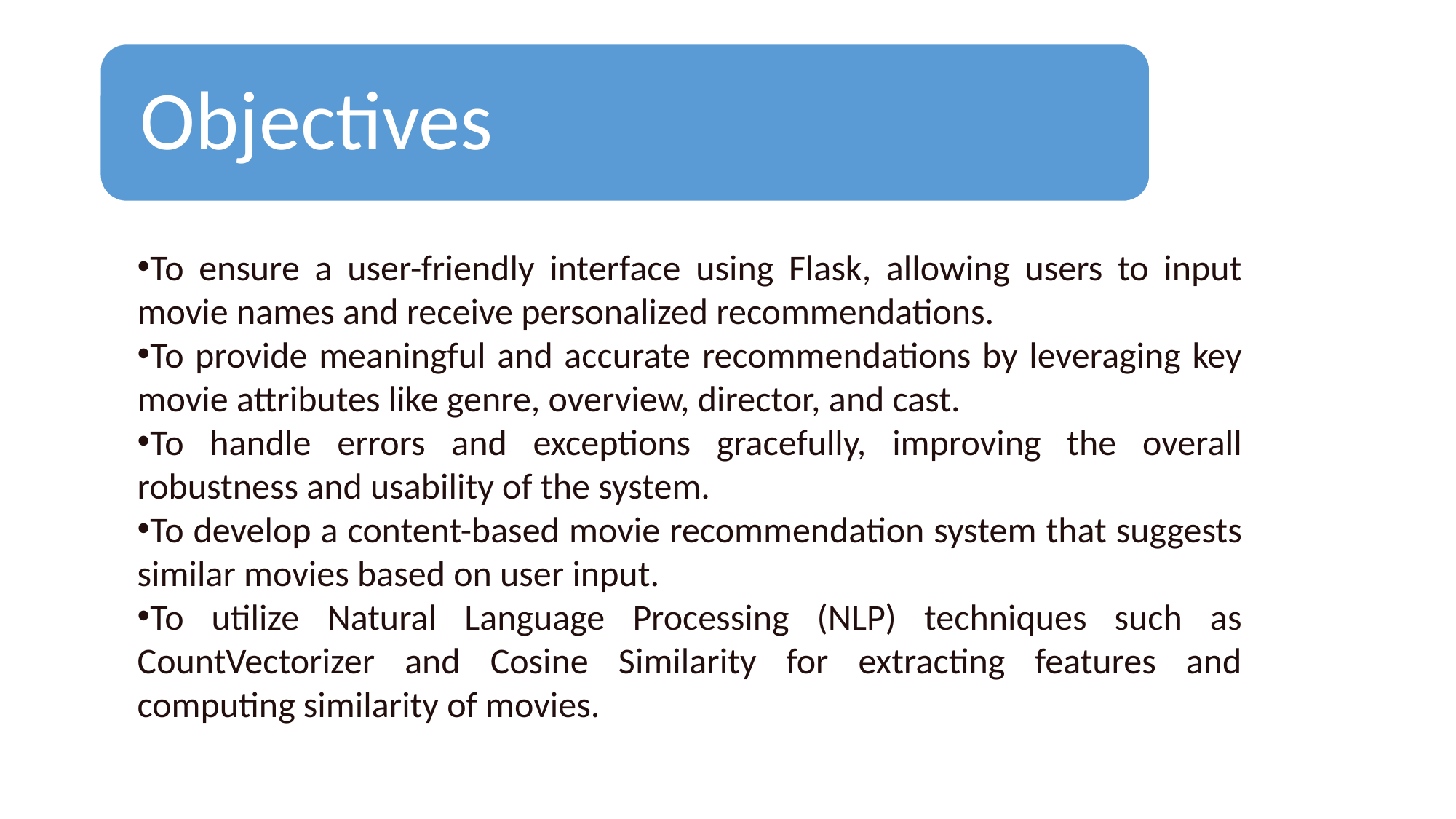

Objectives

To ensure a user-friendly interface using Flask, allowing users to input movie names and receive personalized recommendations.
To provide meaningful and accurate recommendations by leveraging key movie attributes like genre, overview, director, and cast.
To handle errors and exceptions gracefully, improving the overall robustness and usability of the system.
To develop a content-based movie recommendation system that suggests similar movies based on user input.
To utilize Natural Language Processing (NLP) techniques such as CountVectorizer and Cosine Similarity for extracting features and computing similarity of movies.